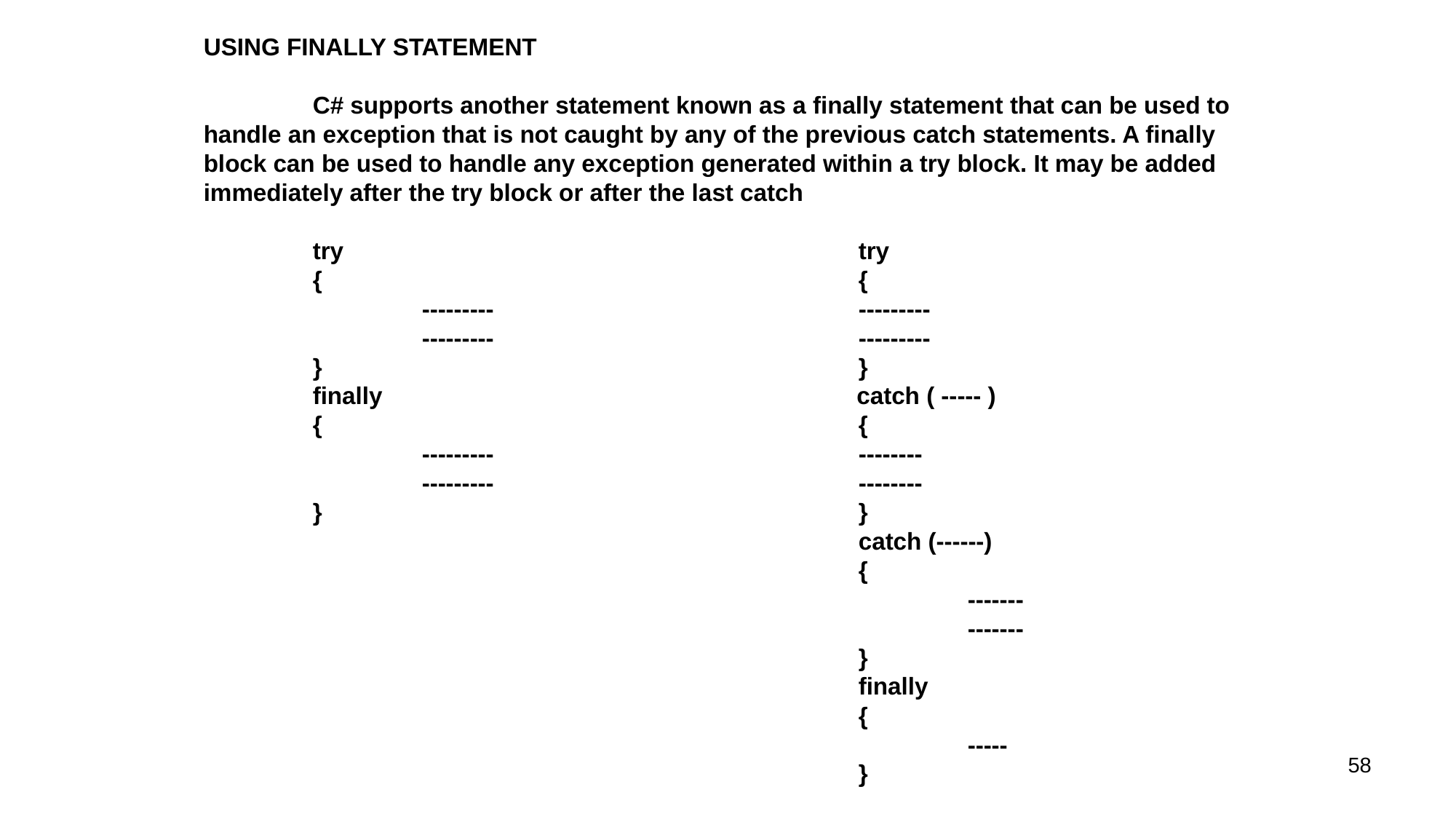

USING FINALLY STATEMENT

	C# supports another statement known as a finally statement that can be used to handle an exception that is not caught by any of the previous catch statements. A finally block can be used to handle any exception generated within a try block. It may be added immediately after the try block or after the last catch

	try 					try
	{					{
		---------				---------
		---------				---------
	}					}
	finally 				                catch ( ----- )
	{					{
		---------				--------
		---------				--------
	}					}
						catch (------)
						{
							-------
							-------
						}
						finally
						{
							-----
						}
58